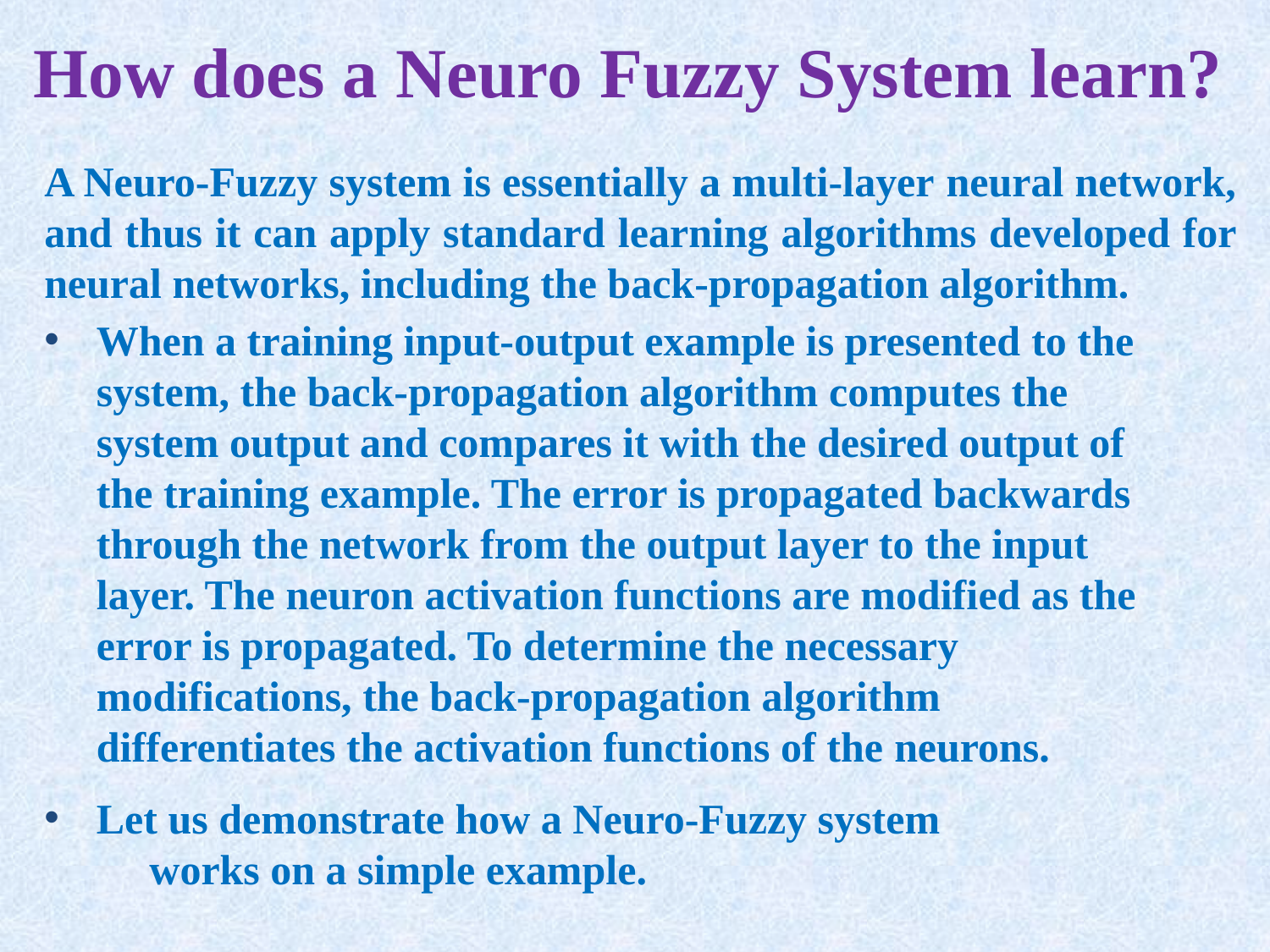

How does a Neuro Fuzzy System learn?
A Neuro-Fuzzy system is essentially a multi-layer neural network, and thus it can apply standard learning algorithms developed for neural networks, including the back-propagation algorithm.

When a training input-output example is presented to the system, the back-propagation algorithm computes the system output and compares it with the desired output of the training example. The error is propagated backwards through the network from the output layer to the input layer. The neuron activation functions are modified as the error is propagated. To determine the necessary modifications, the back-propagation algorithm differentiates the activation functions of the neurons.
Let us demonstrate how a Neuro-Fuzzy system                            works on a simple example.